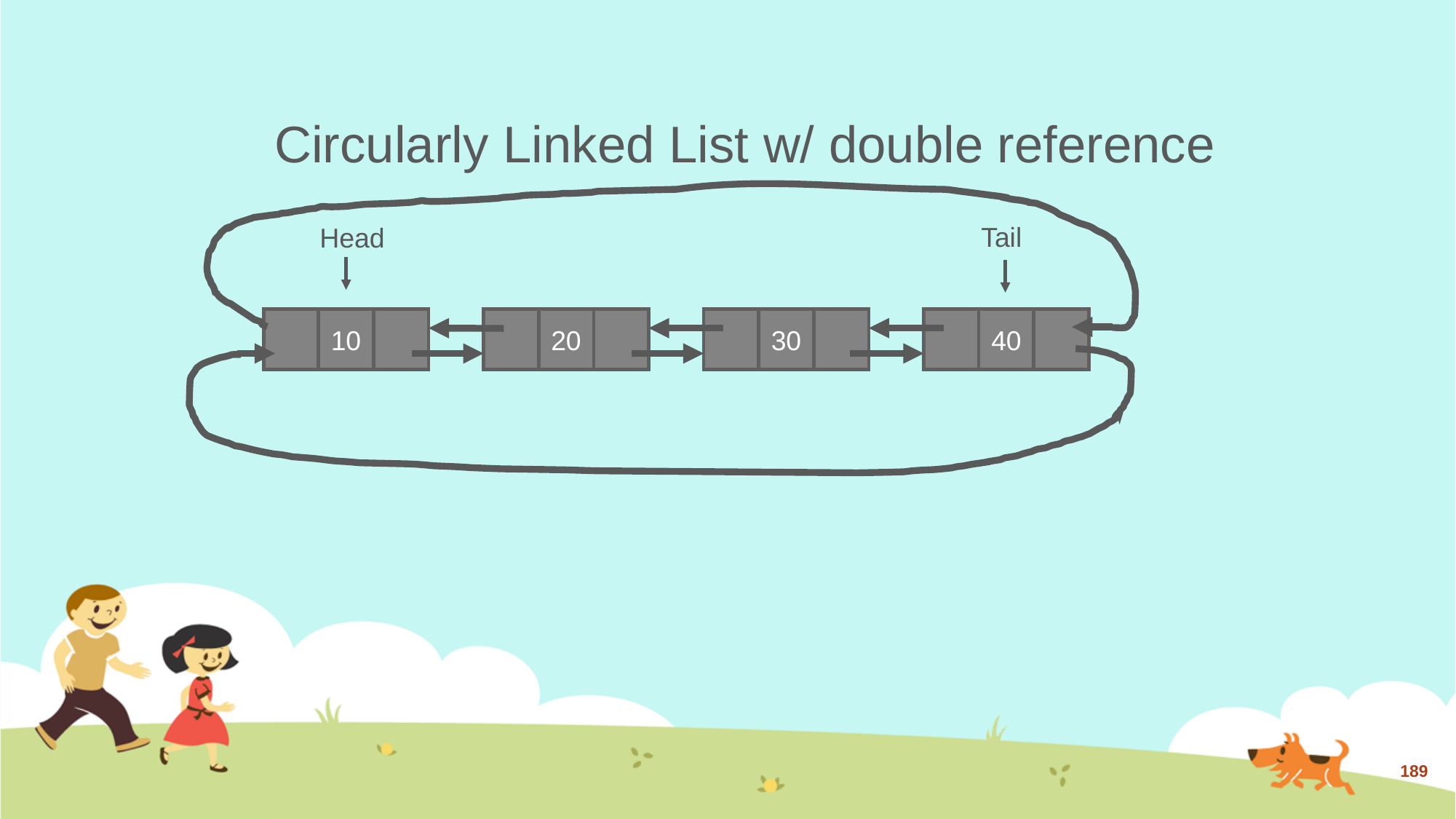

# Circularly Linked List w/ double reference

Tail
Head

10

40

30
20

189